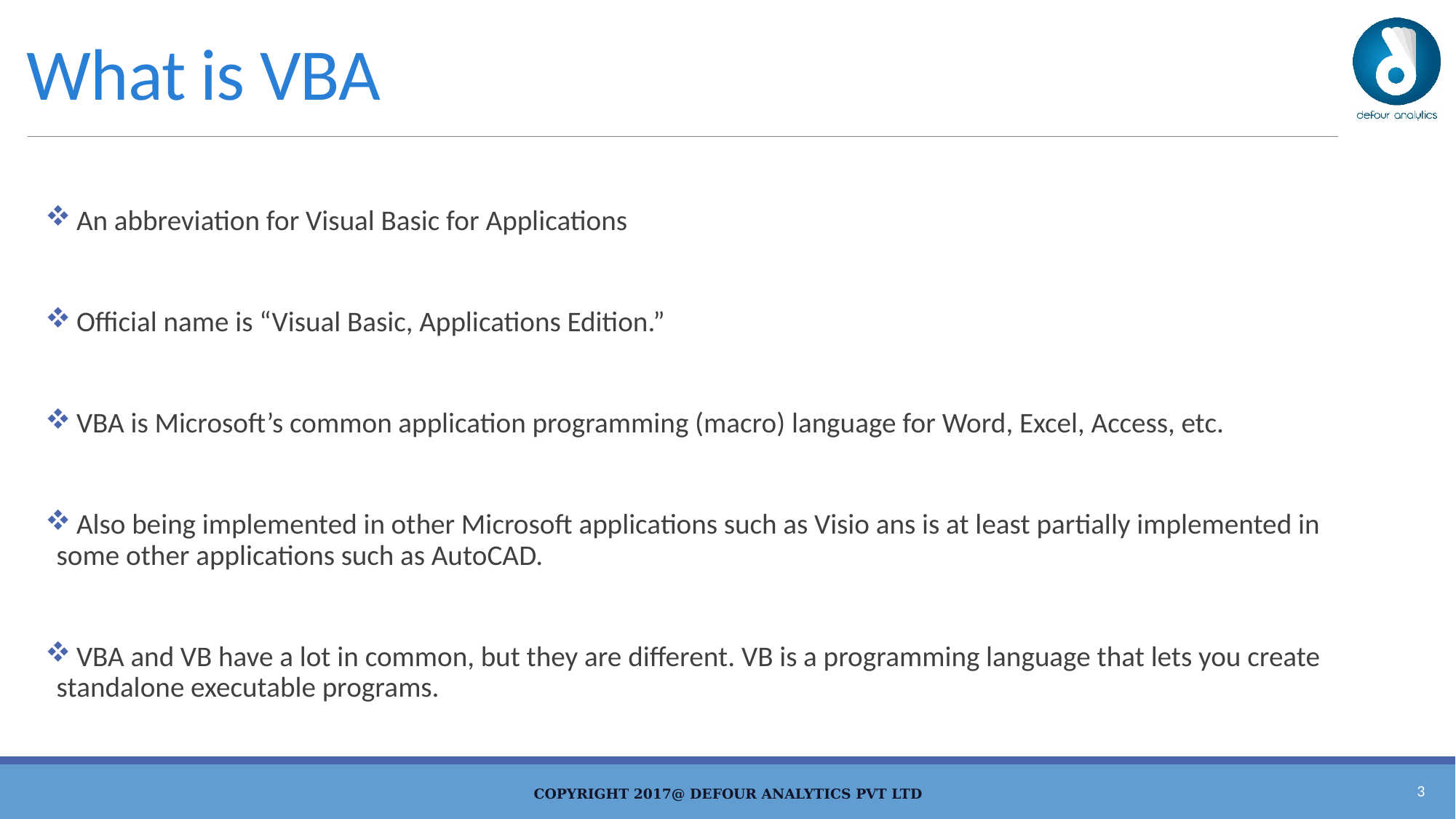

# What is VBA
 An abbreviation for Visual Basic for Applications

 Official name is “Visual Basic, Applications Edition.”

 VBA is Microsoft’s common application programming (macro) language for Word, Excel, Access, etc.

 Also being implemented in other Microsoft applications such as Visio ans is at least partially implemented in some other applications such as AutoCAD.

 VBA and VB have a lot in common, but they are different. VB is a programming language that lets you create standalone executable programs.
3
Copyright 2017@ Defour Analytics Pvt Ltd